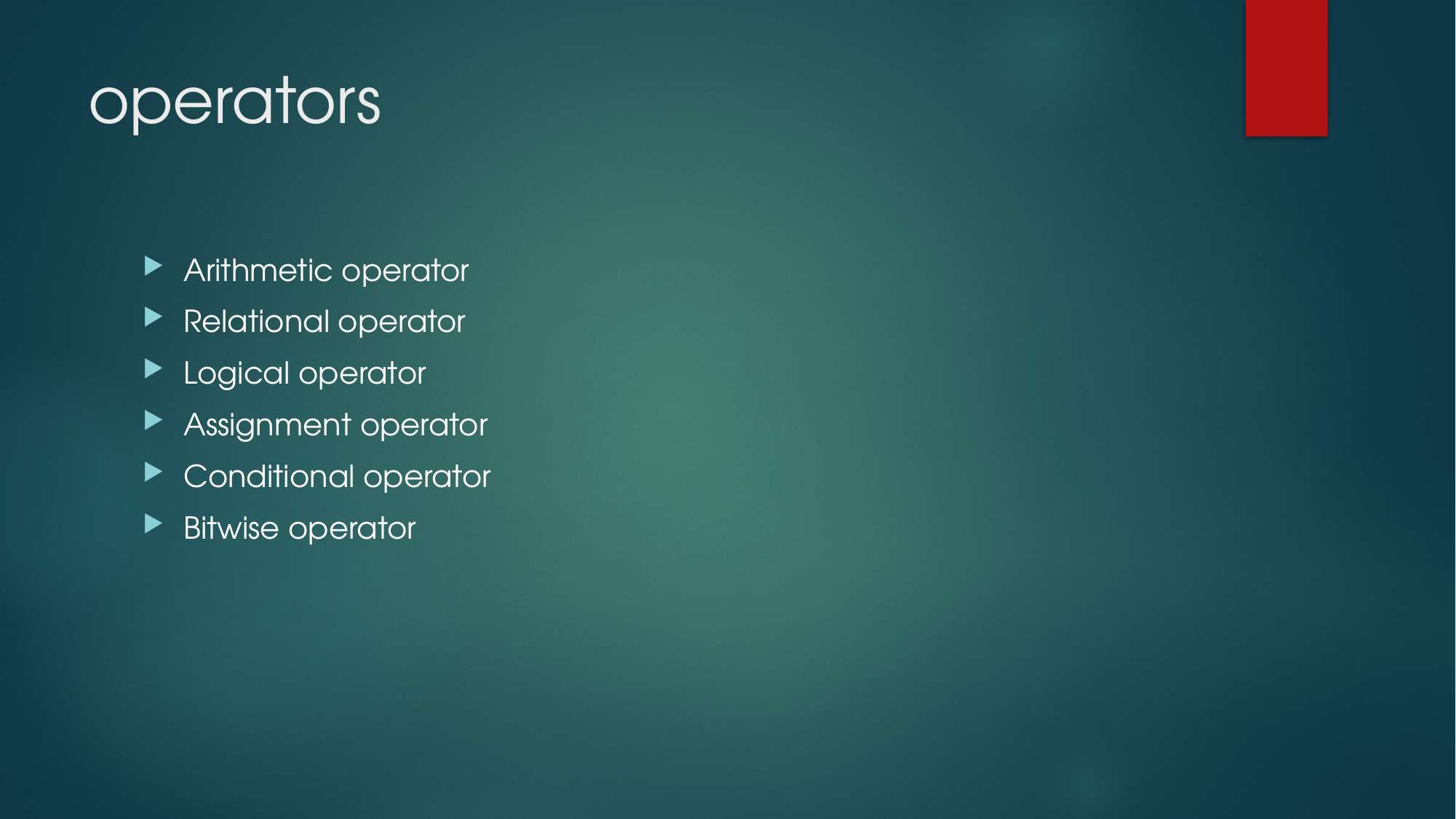

# operators
Arithmetic operator
Relational operator
Logical operator
Assignment operator
Conditional operator
Bitwise operator